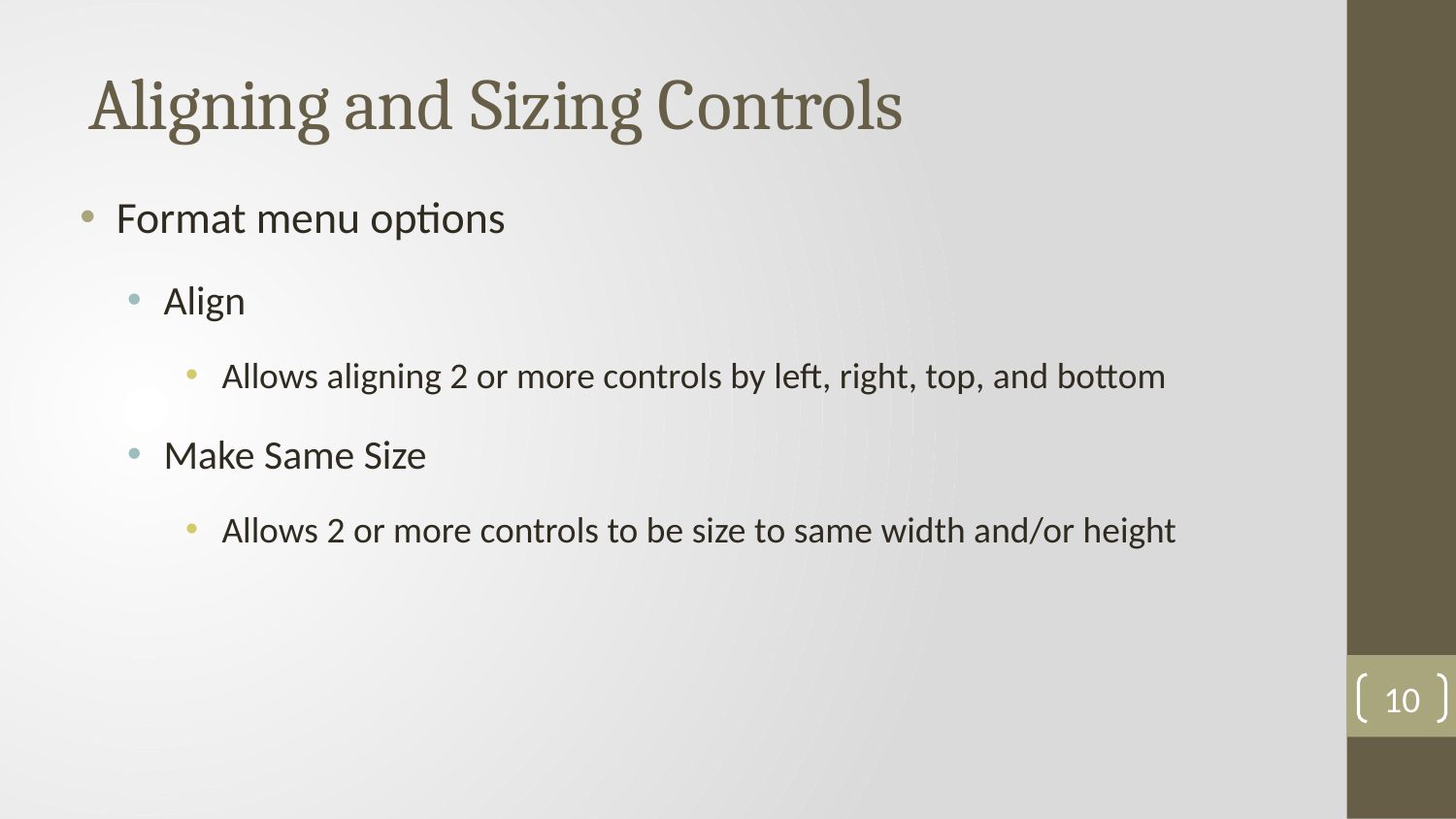

# Aligning and Sizing Controls
Format menu options
Align
Allows aligning 2 or more controls by left, right, top, and bottom
Make Same Size
Allows 2 or more controls to be size to same width and/or height

10